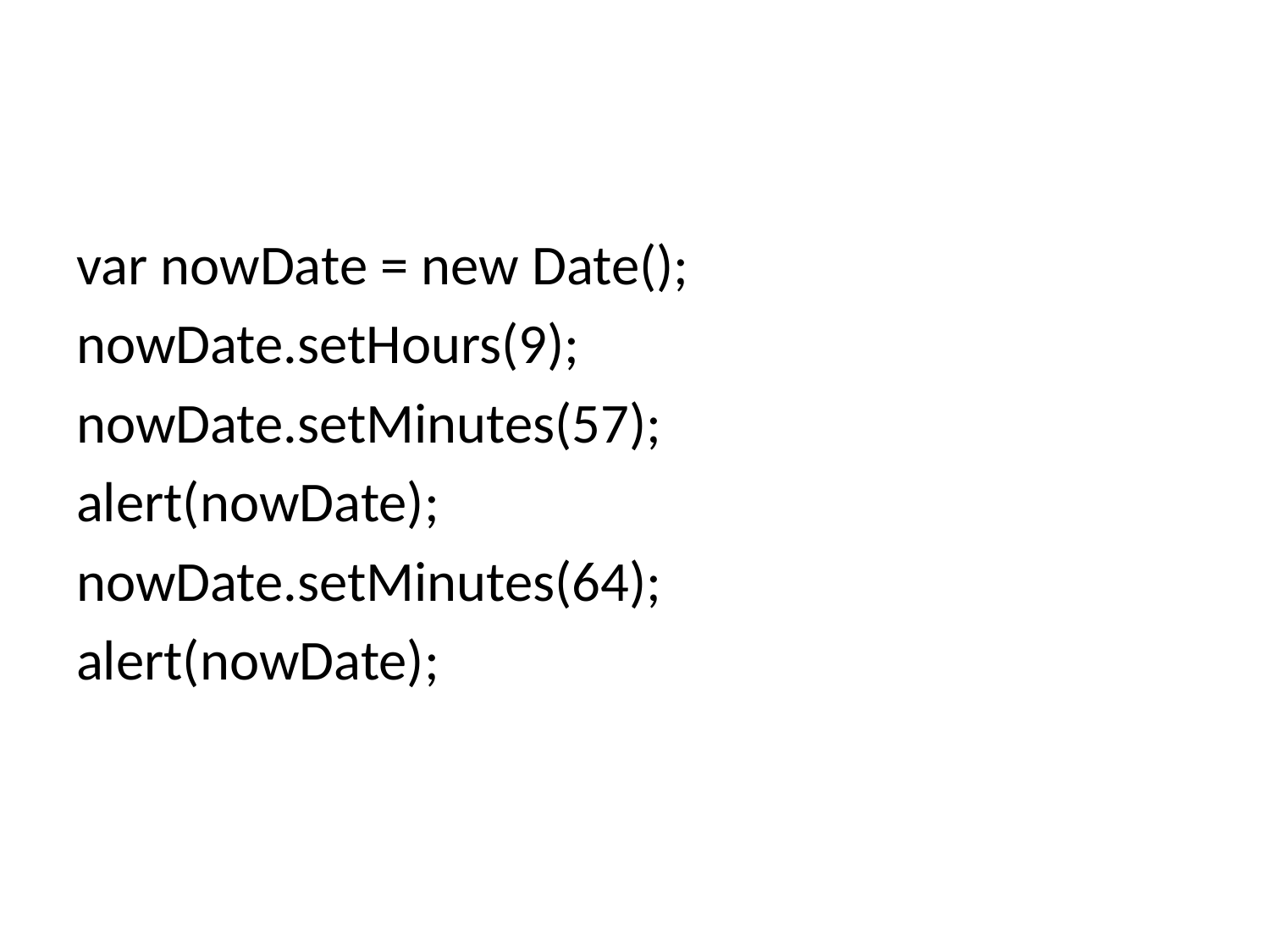

#
var nowDate = new Date();
nowDate.setHours(9);
nowDate.setMinutes(57);
alert(nowDate);
nowDate.setMinutes(64);
alert(nowDate);